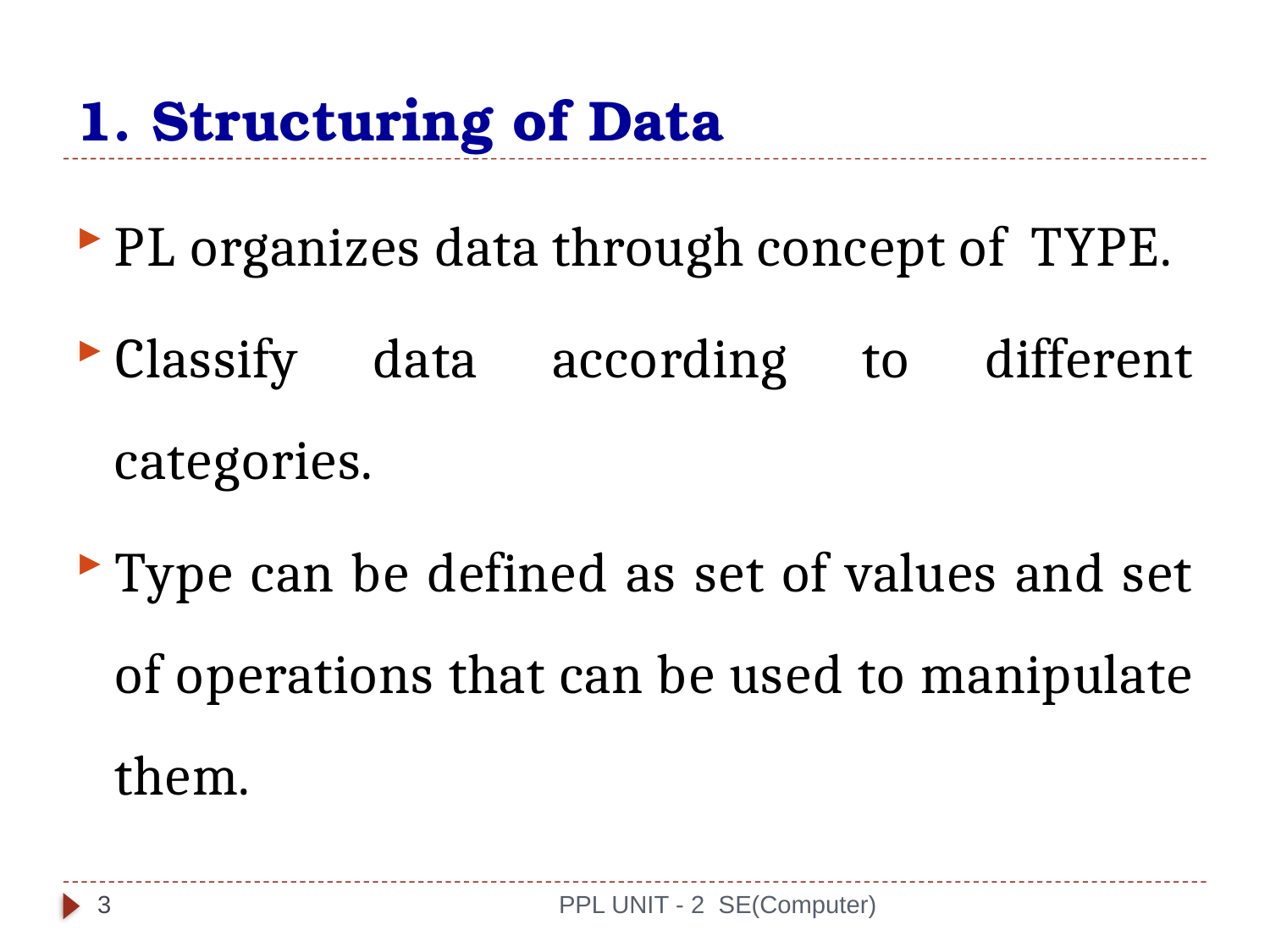

# 1. Structuring of Data
PL organizes data through concept of  TYPE.
Classify data according to different categories.
Type can be defined as set of values and set of operations that can be used to manipulate them.
3
PPL UNIT - 2  SE(Computer)